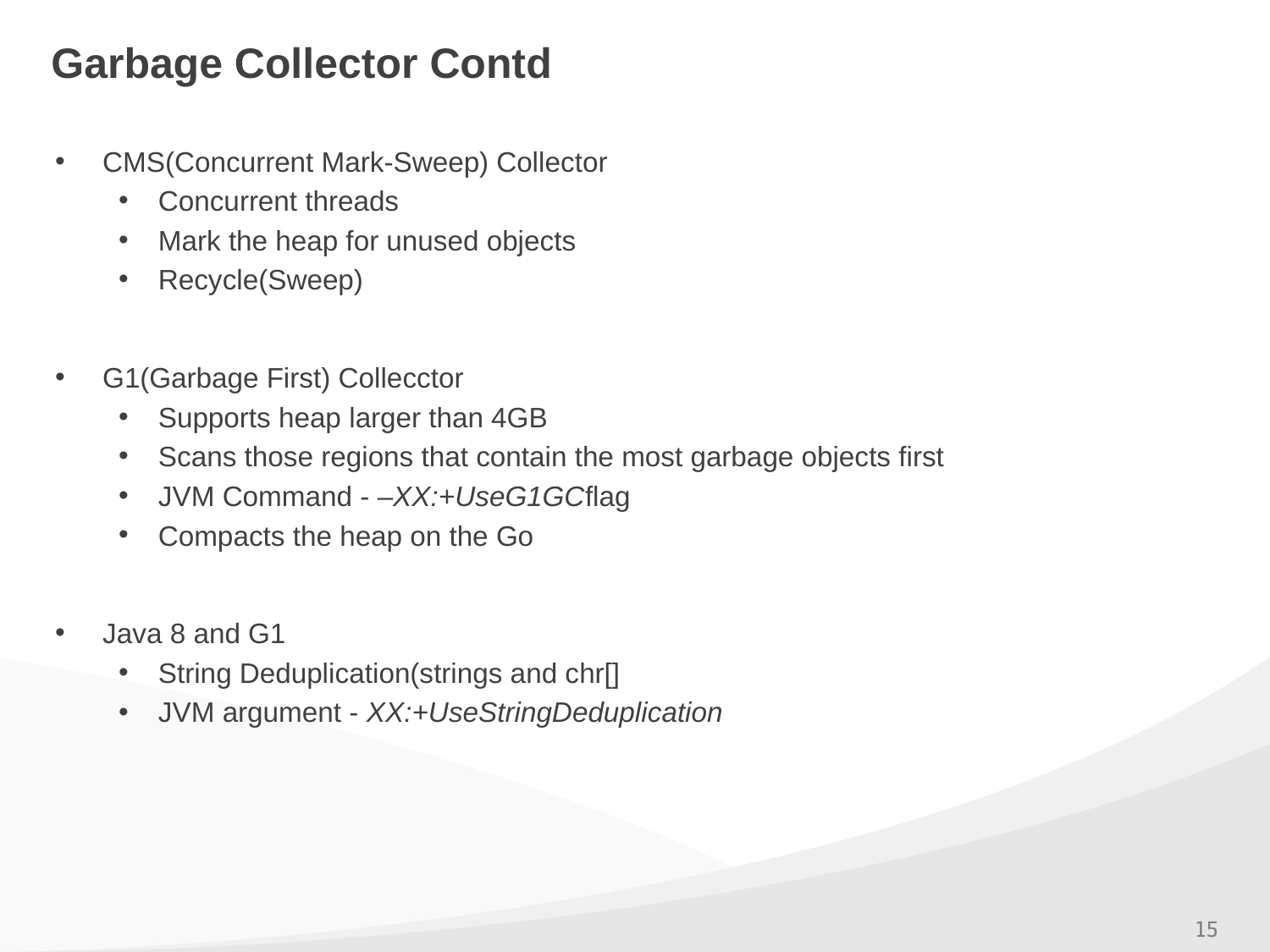

# Garbage Collector Contd
CMS(Concurrent Mark-Sweep) Collector
Concurrent threads
Mark the heap for unused objects
Recycle(Sweep)

G1(Garbage First) Collecctor
Supports heap larger than 4GB
Scans those regions that contain the most garbage objects first
JVM Command - –XX:+UseG1GCflag
Compacts the heap on the Go

Java 8 and G1
String Deduplication(strings and chr[]
JVM argument - XX:+UseStringDeduplication